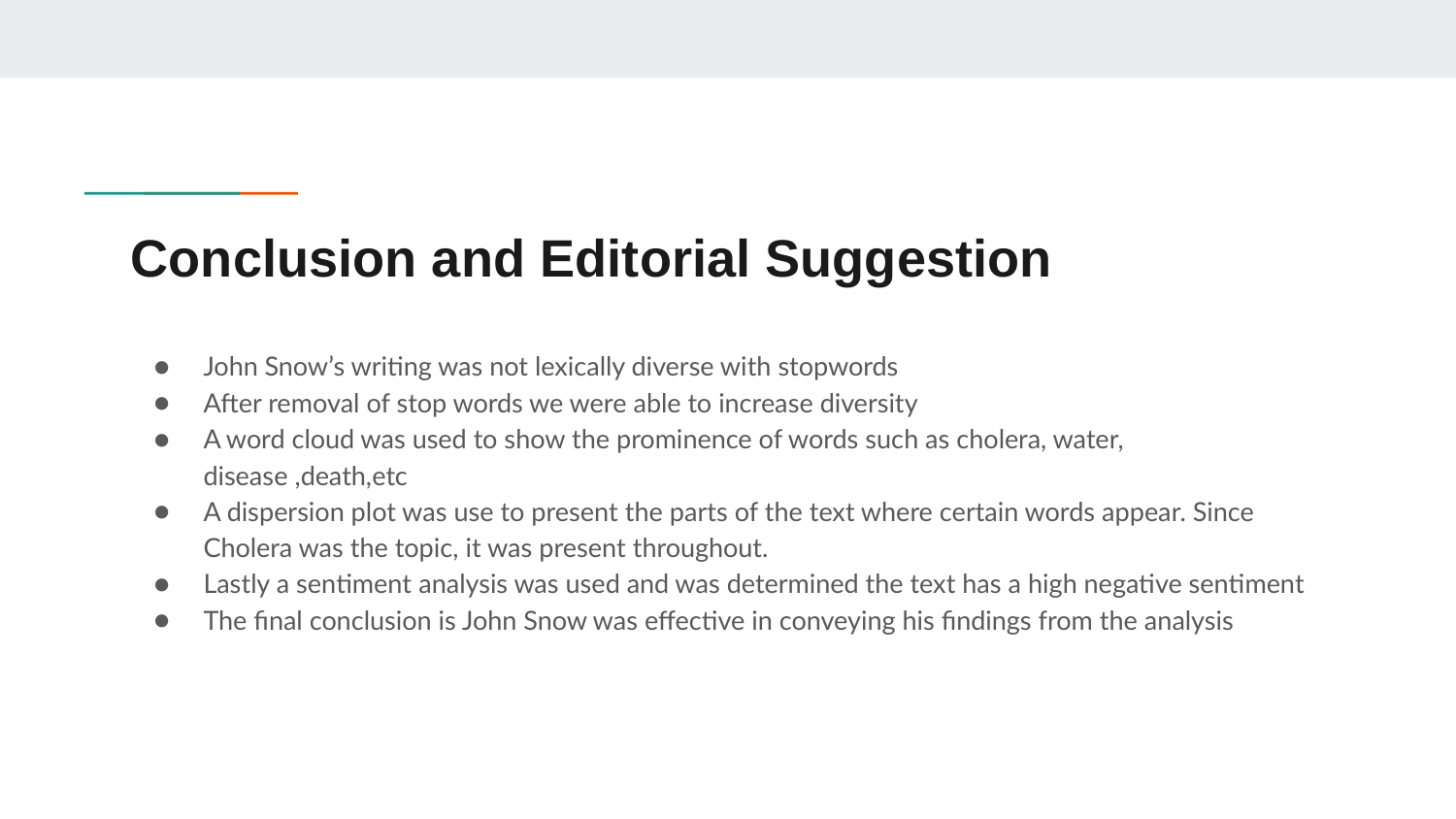

# Conclusion and Editorial Suggestion
John Snow’s writing was not lexically diverse with stopwords
After removal of stop words we were able to increase diversity
A word cloud was used to show the prominence of words such as cholera, water, disease ,death,etc
A dispersion plot was use to present the parts of the text where certain words appear. Since Cholera was the topic, it was present throughout.
Lastly a sentiment analysis was used and was determined the text has a high negative sentiment
The final conclusion is John Snow was effective in conveying his findings from the analysis